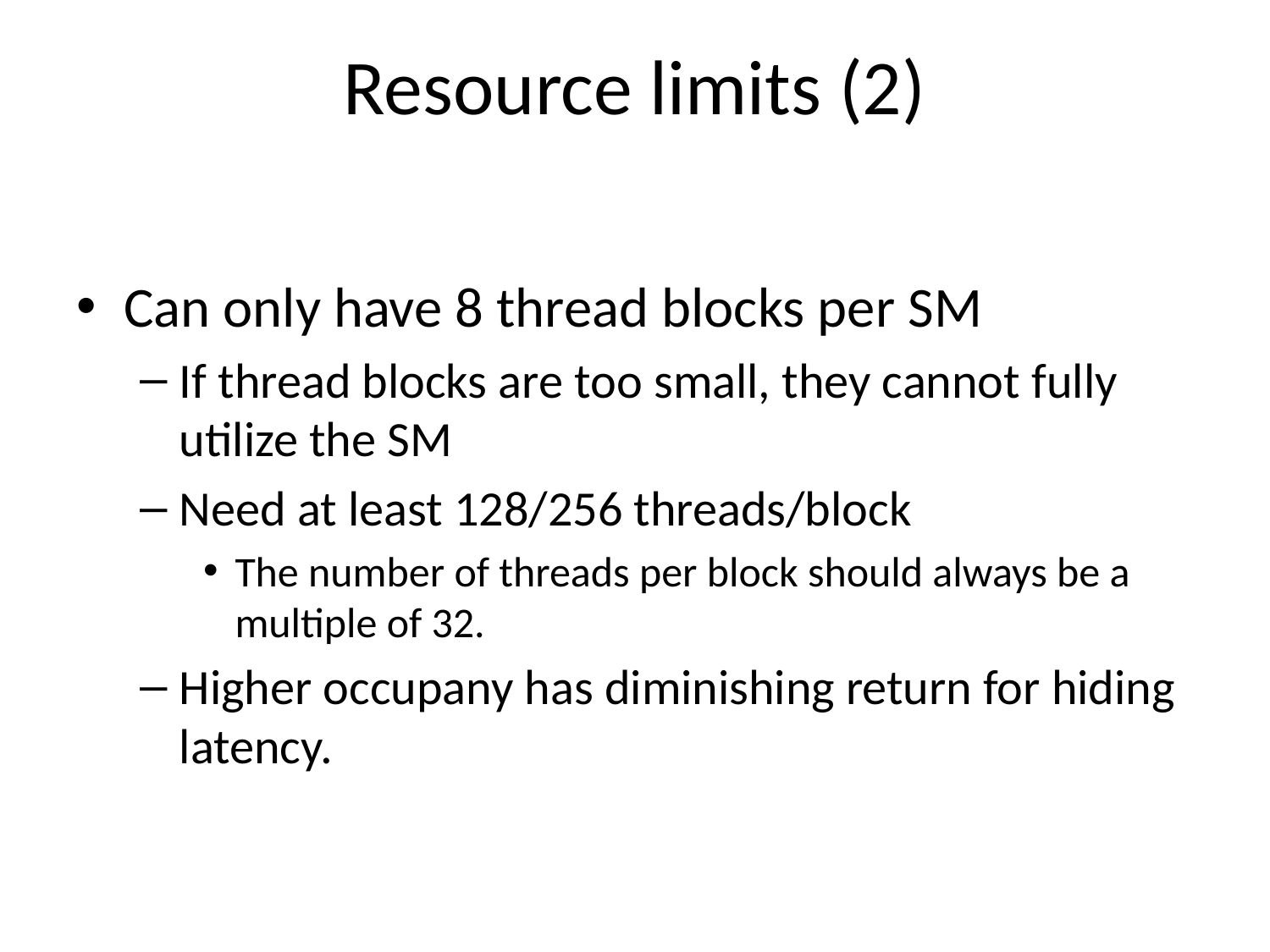

# Resource limits (2)
Can only have 8 thread blocks per SM
If thread blocks are too small, they cannot fully utilize the SM
Need at least 128/256 threads/block
The number of threads per block should always be a multiple of 32.
Higher occupany has diminishing return for hiding latency.